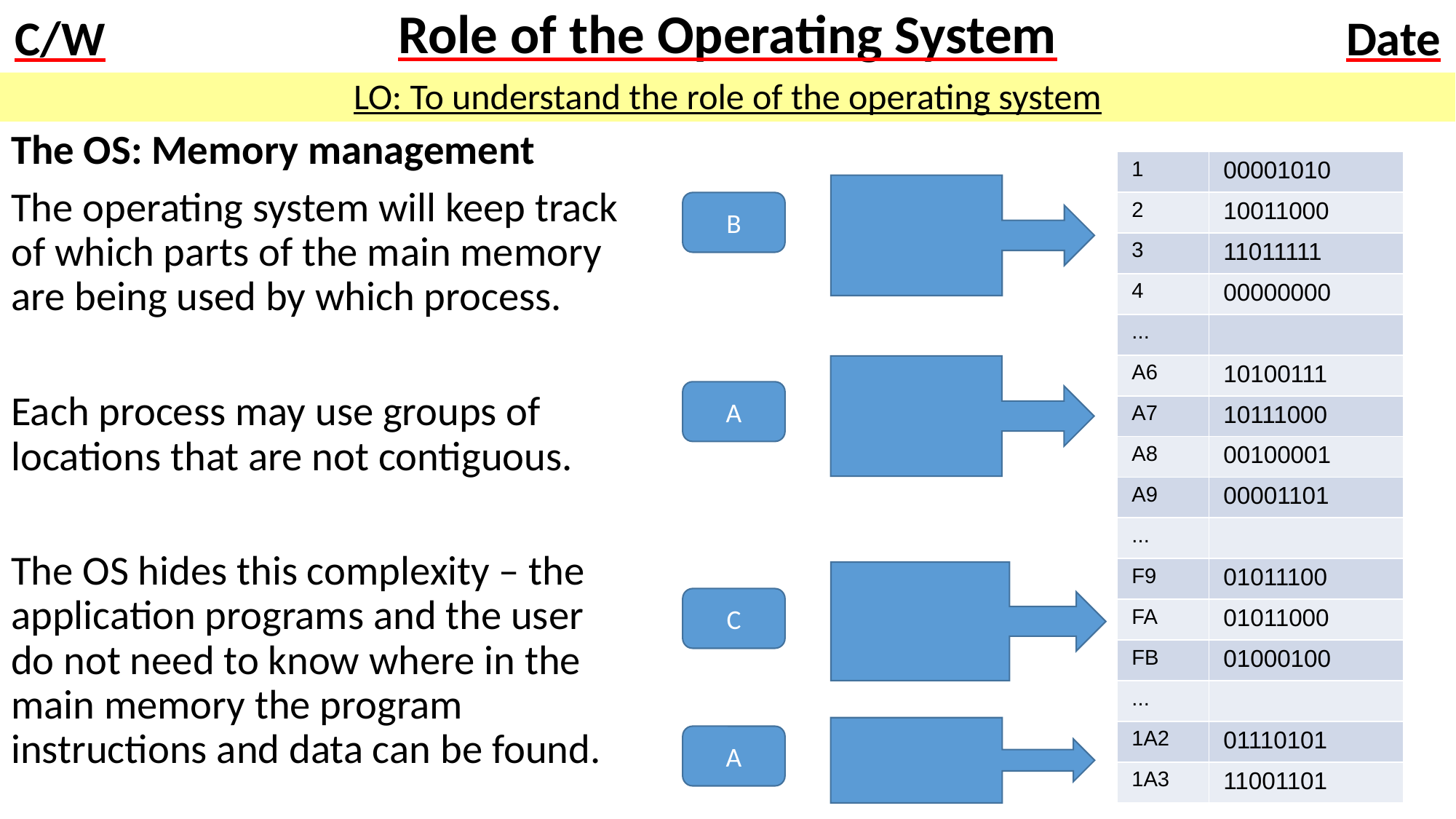

# Role of the Operating System
LO: To understand the role of the operating system
The OS: Memory management
The operating system will keep track of which parts of the main memory are being used by which process.

Each process may use groups of locations that are not contiguous.

The OS hides this complexity – the application programs and the user do not need to know where in the main memory the program instructions and data can be found.

| 1 | 00001010 |
| --- | --- |
| 2 | 10011000 |
| 3 | 11011111 |
| 4 | 00000000 |
| ... |  |
| A6 | 10100111 |
| A7 | 10111000 |
| A8 | 00100001 |
| A9 | 00001101 |
| ... |  |
| F9 | 01011100 |
| FA | 01011000 |
| FB | 01000100 |
| ... |  |
| 1A2 | 01110101 |
| 1A3 | 11001101 |

B

A

C

A